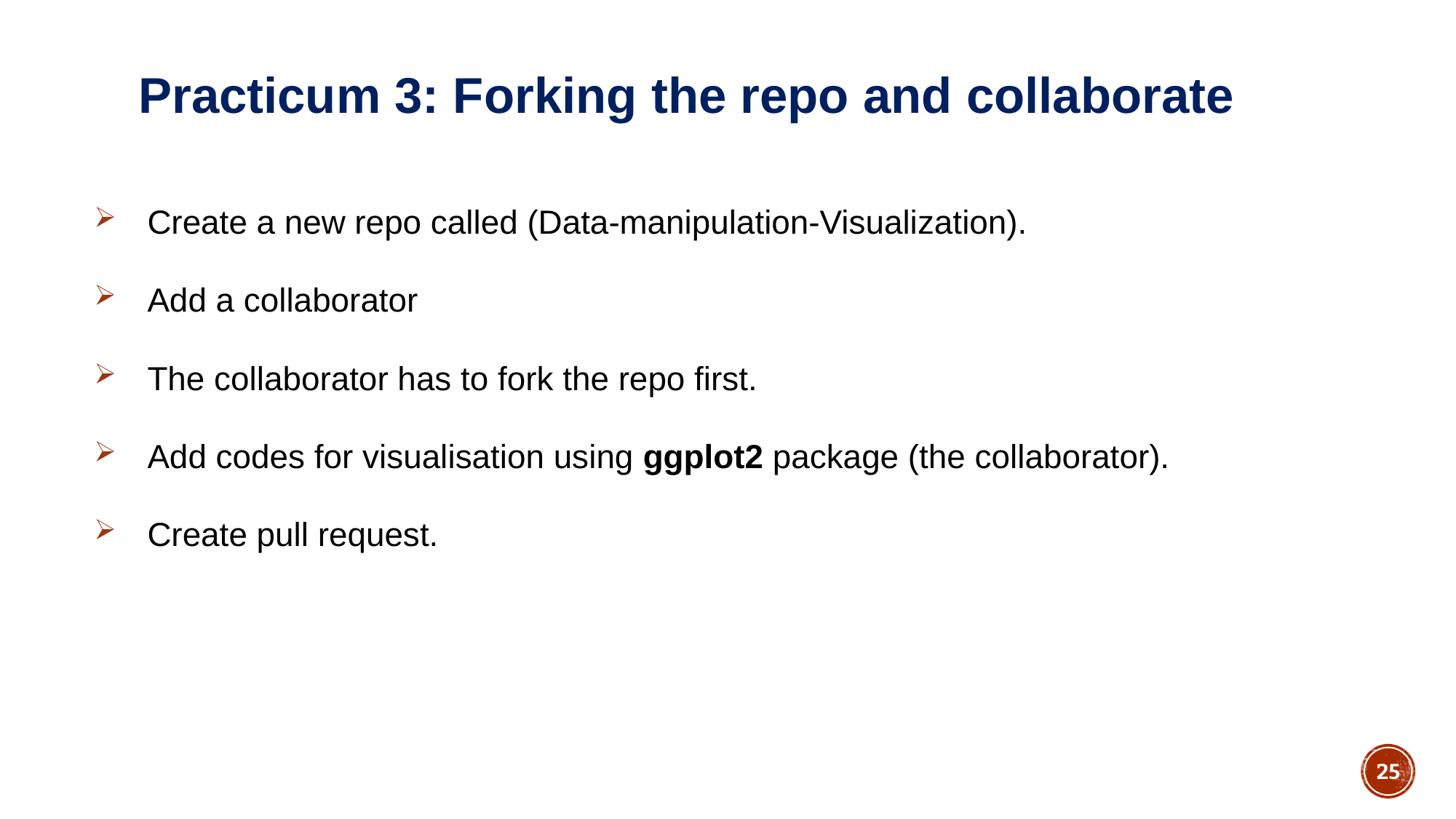

# Practicum 3: Forking the repo and collaborate
Create a new repo called (Data-manipulation-Visualization).
Add a collaborator
The collaborator has to fork the repo first.
Add codes for visualisation using ggplot2 package (the collaborator).
Create pull request.

25